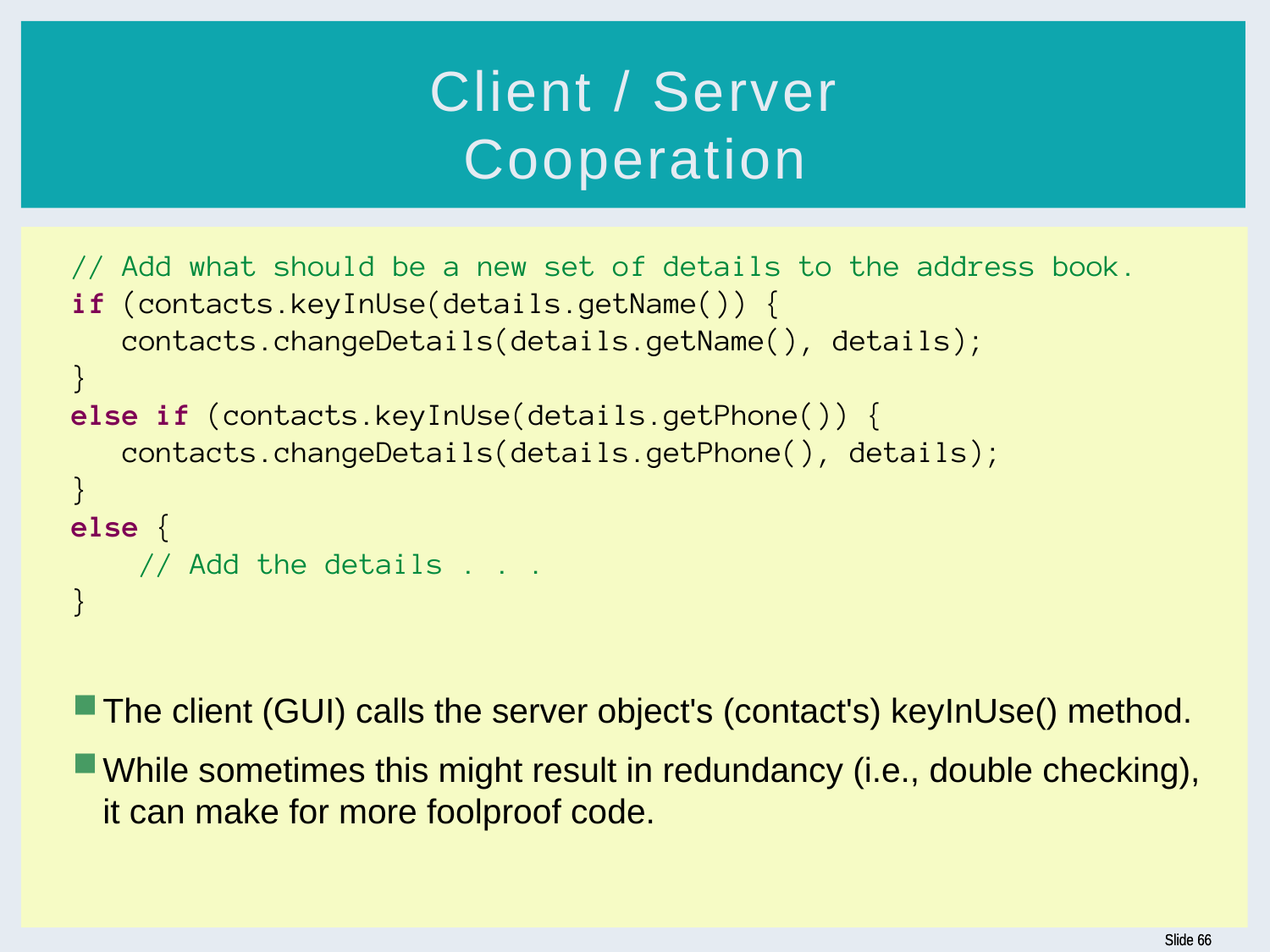

# Client / Server Cooperation
// Add what should be a new set of details to the address book.
if (contacts.keyInUse(details.getName()) {
   contacts.changeDetails(details.getName(), details);
}
else if (contacts.keyInUse(details.getPhone()) {
   contacts.changeDetails(details.getPhone(), details);
}
else {
    // Add the details . . .
}

The client (GUI) calls the server object's (contact's) keyInUse() method.
While sometimes this might result in redundancy (i.e., double checking), it can make for more foolproof code.